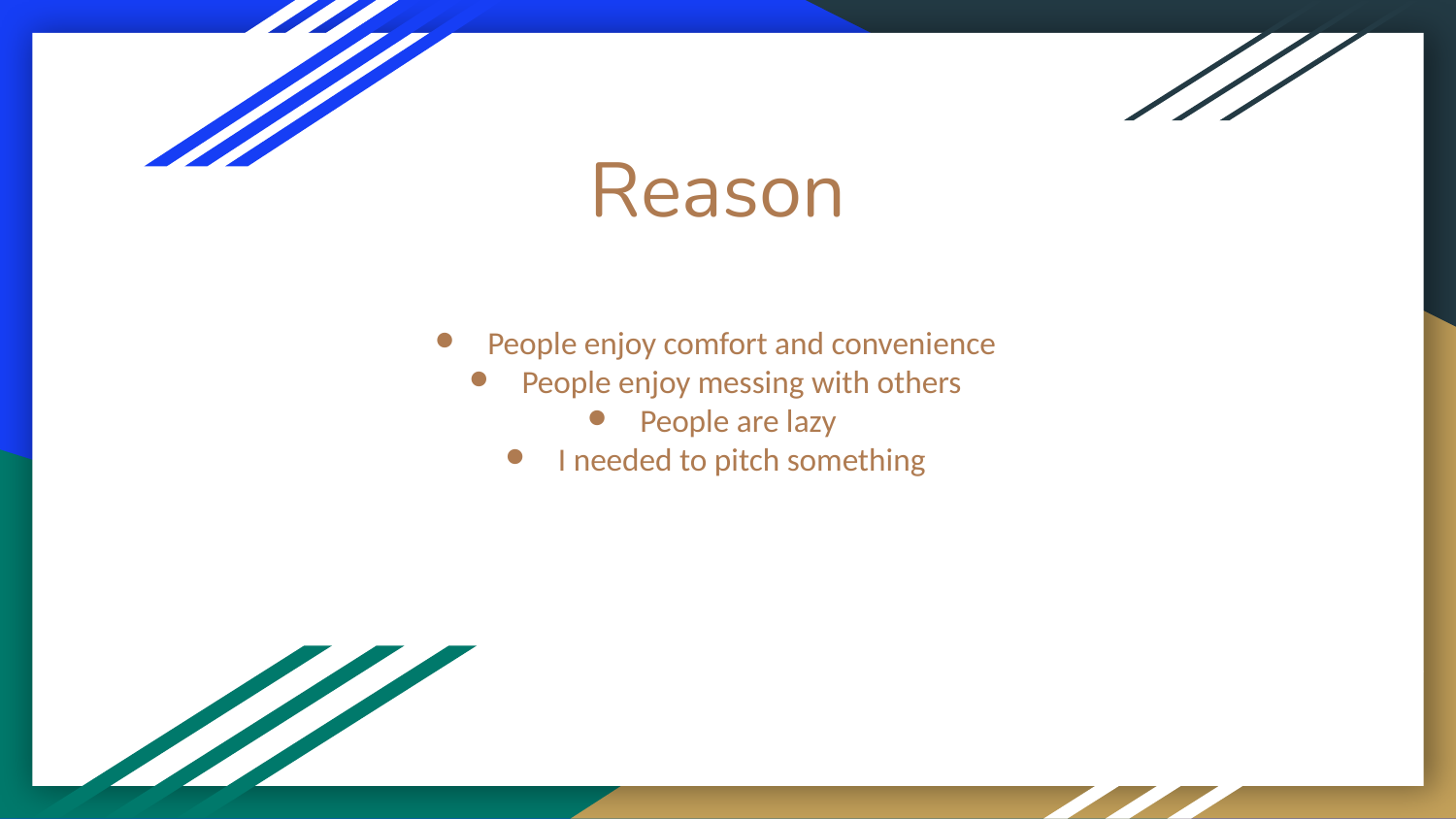

# Reason
People enjoy comfort and convenience
People enjoy messing with others
People are lazy
I needed to pitch something